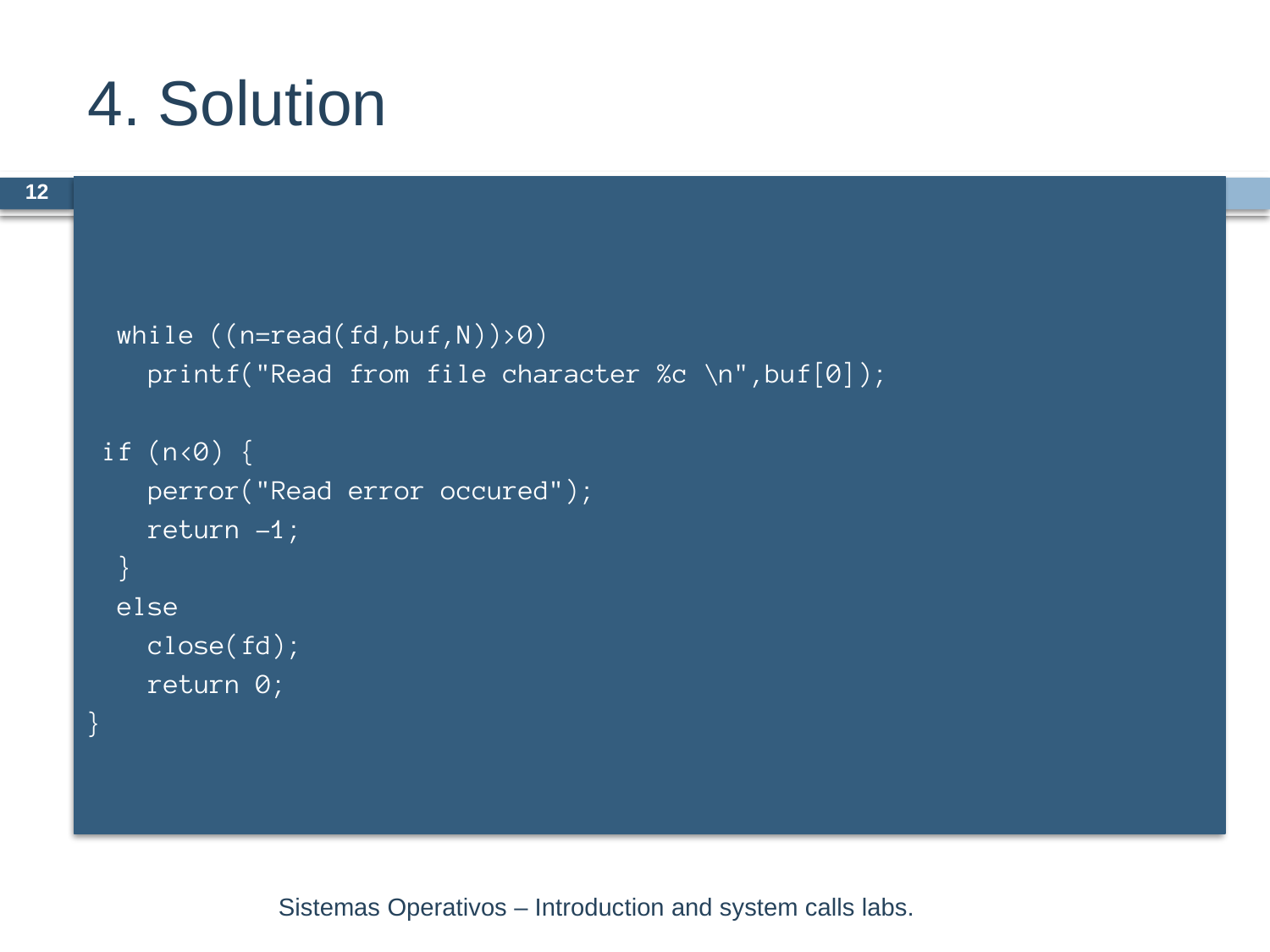

# 4. Solution
12

  while ((n=read(fd,buf,N))>0)
    printf("Read from file character %c \n",buf[0]);

 if (n<0) {
    perror("Read error occured");
    return -1;
  }
  else
    close(fd);
    return 0;
}
Sistemas Operativos – Introduction and system calls labs.